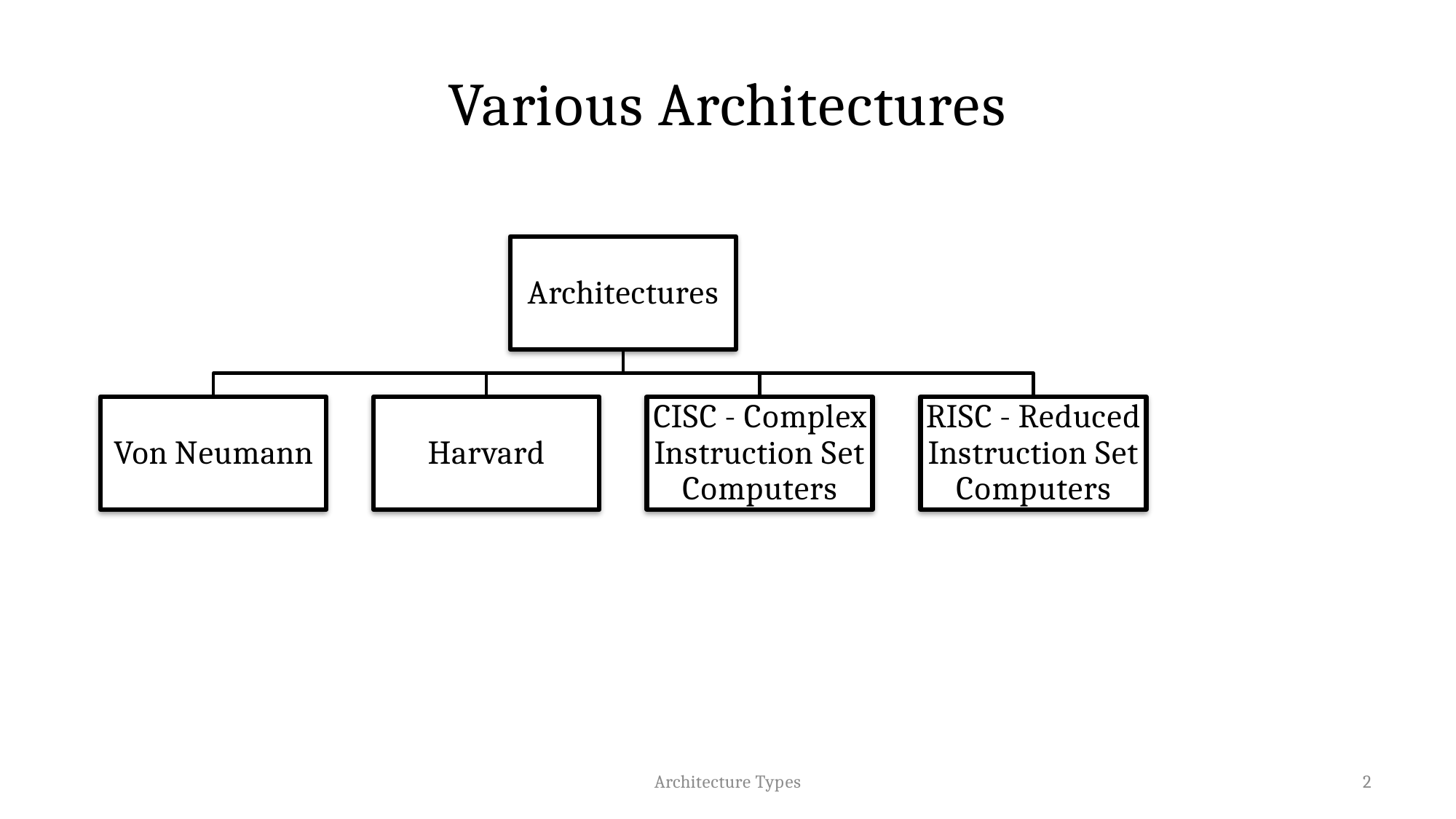

# Various Architectures
Architectures
Von Neumann
Harvard
CISC - Complex Instruction Set Computers
RISC - Reduced Instruction Set Computers
Architecture Types
2